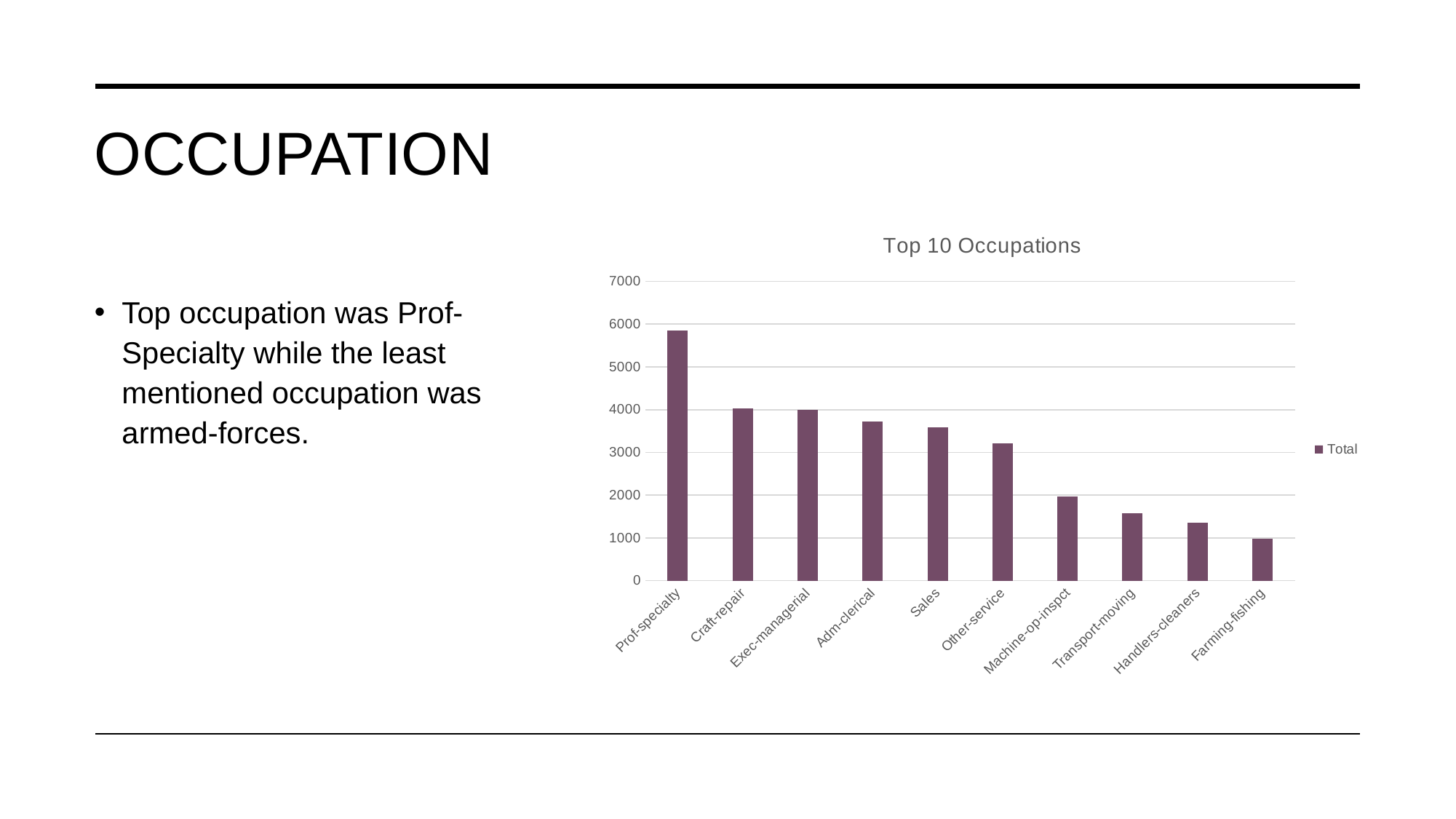

# occupation

### Chart: Top 10 Occupations

| Category | Total |
|---|---|
| Prof-specialty | 5850.0 |
| Craft-repair | 4025.0 |
| Exec-managerial | 3991.0 |
| Adm-clerical | 3719.0 |
| Sales | 3584.0 |
| Other-service | 3209.0 |
| Machine-op-inspct | 1964.0 |
| Transport-moving | 1572.0 |
| Handlers-cleaners | 1349.0 |
| Farming-fishing | 987.0 |
Top occupation was Prof-Specialty while the least mentioned occupation was armed-forces.